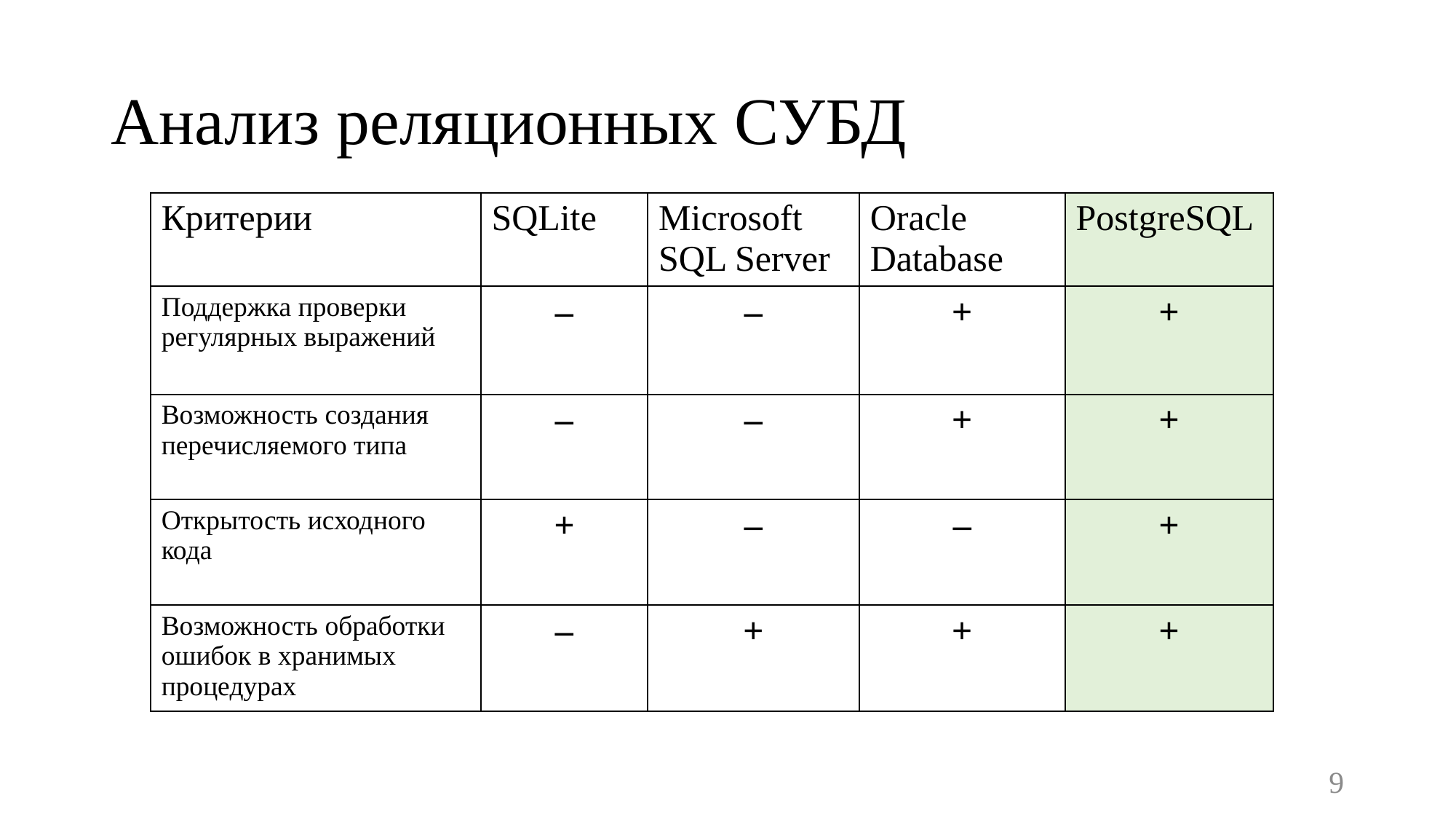

# Анализ реляционных СУБД
| Критерии | SQLite | Microsoft SQL Server | Oracle Database | PostgreSQL |
| --- | --- | --- | --- | --- |
| Поддержка проверки регулярных выражений | – | – | + | + |
| Возможность создания перечисляемого типа | – | – | + | + |
| Открытость исходного кода | + | – | – | + |
| Возможность обработки ошибок в хранимых процедурах | – | + | + | + |
9